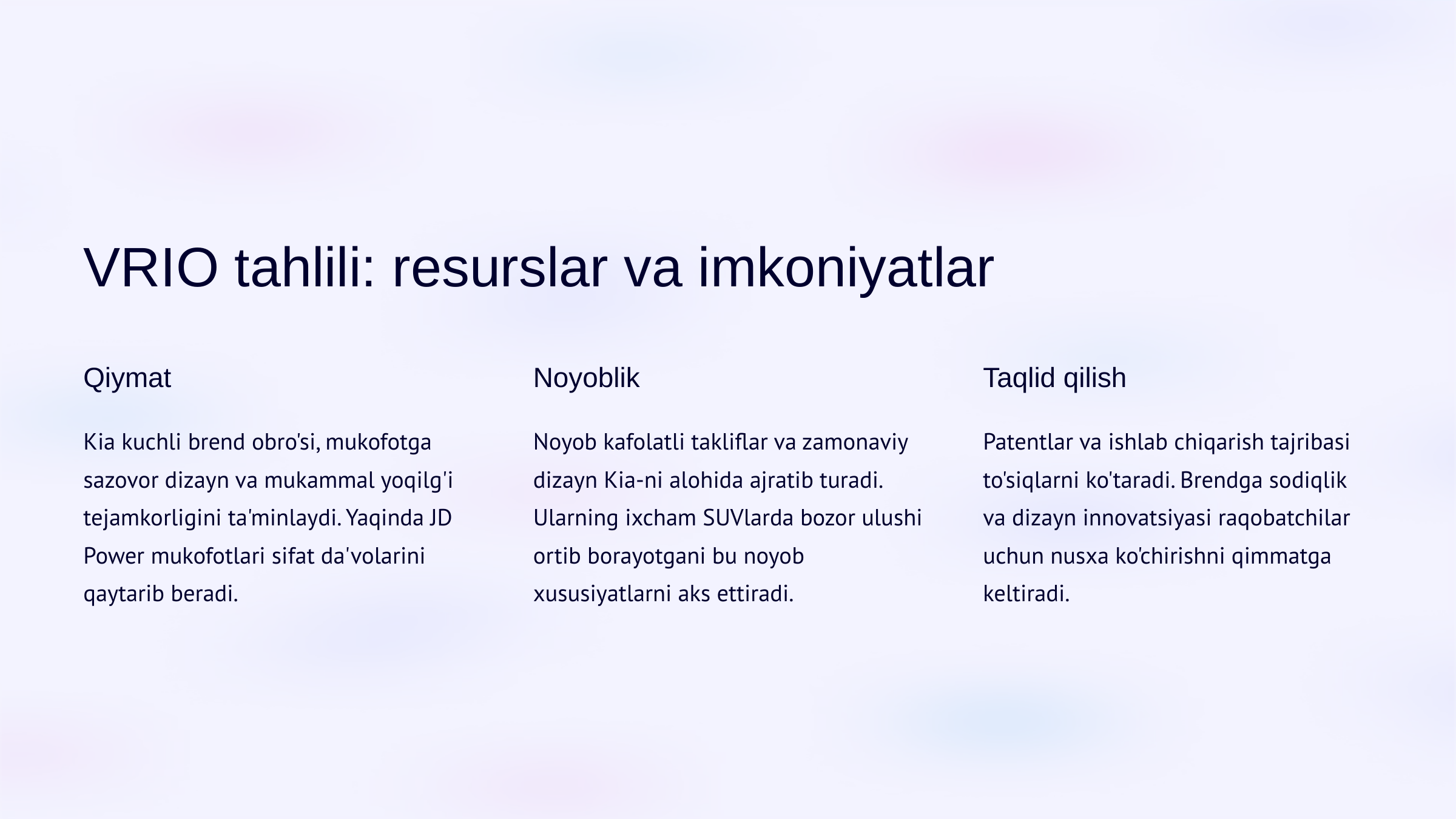

VRIO tahlili: resurslar va imkoniyatlar
Qiymat
Noyoblik
Taqlid qilish
Kia kuchli brend obro'si, mukofotga sazovor dizayn va mukammal yoqilg'i tejamkorligini ta'minlaydi. Yaqinda JD Power mukofotlari sifat da'volarini qaytarib beradi.
Noyob kafolatli takliflar va zamonaviy dizayn Kia-ni alohida ajratib turadi. Ularning ixcham SUVlarda bozor ulushi ortib borayotgani bu noyob xususiyatlarni aks ettiradi.
Patentlar va ishlab chiqarish tajribasi to'siqlarni ko'taradi. Brendga sodiqlik va dizayn innovatsiyasi raqobatchilar uchun nusxa ko'chirishni qimmatga keltiradi.